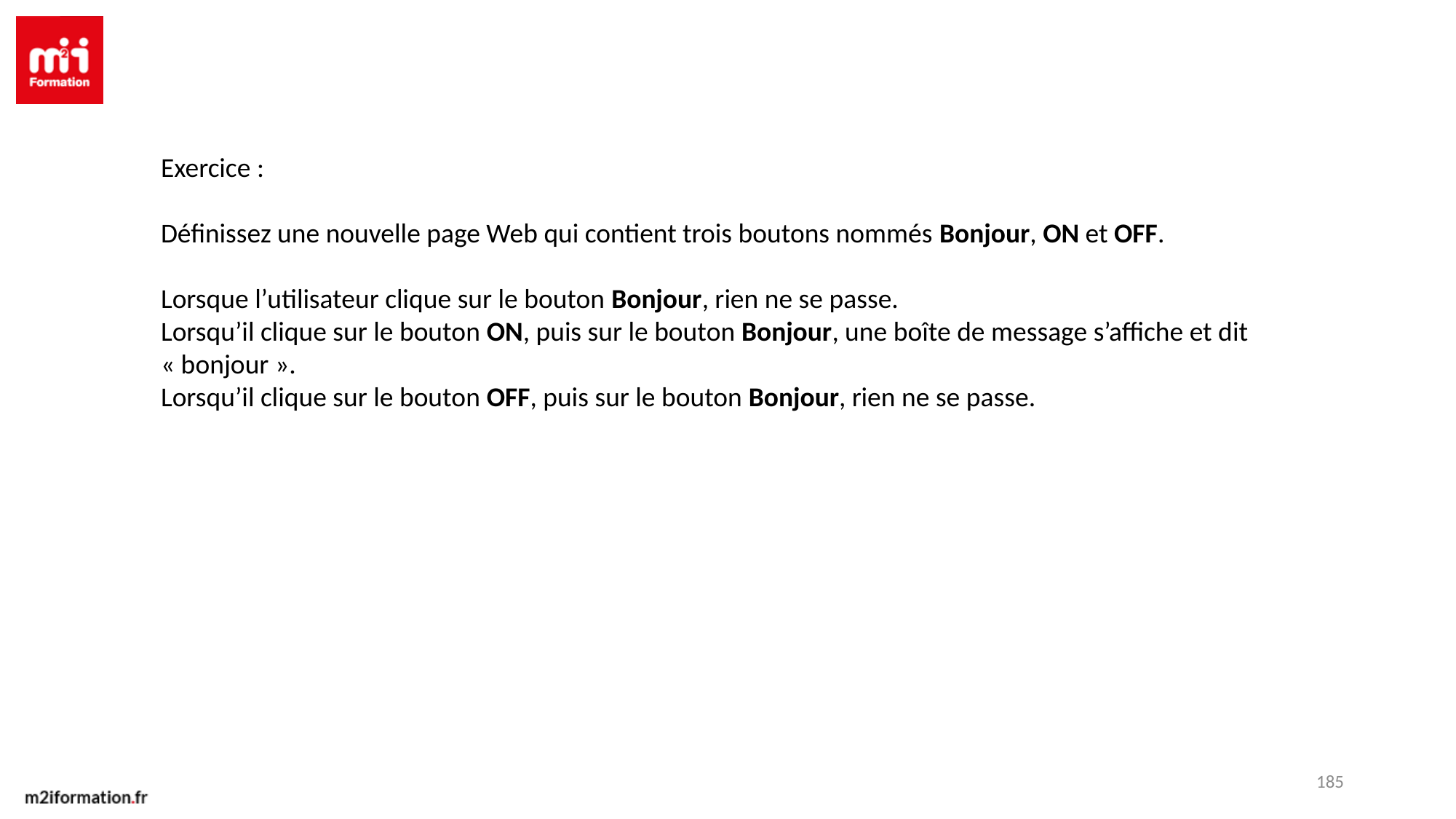

Exercice :

Définissez une nouvelle page Web qui contient trois boutons nommés Bonjour, ON et OFF.

Lorsque l’utilisateur clique sur le bouton Bonjour, rien ne se passe.
Lorsqu’il clique sur le bouton ON, puis sur le bouton Bonjour, une boîte de message s’affiche et dit « bonjour ».
Lorsqu’il clique sur le bouton OFF, puis sur le bouton Bonjour, rien ne se passe.
185